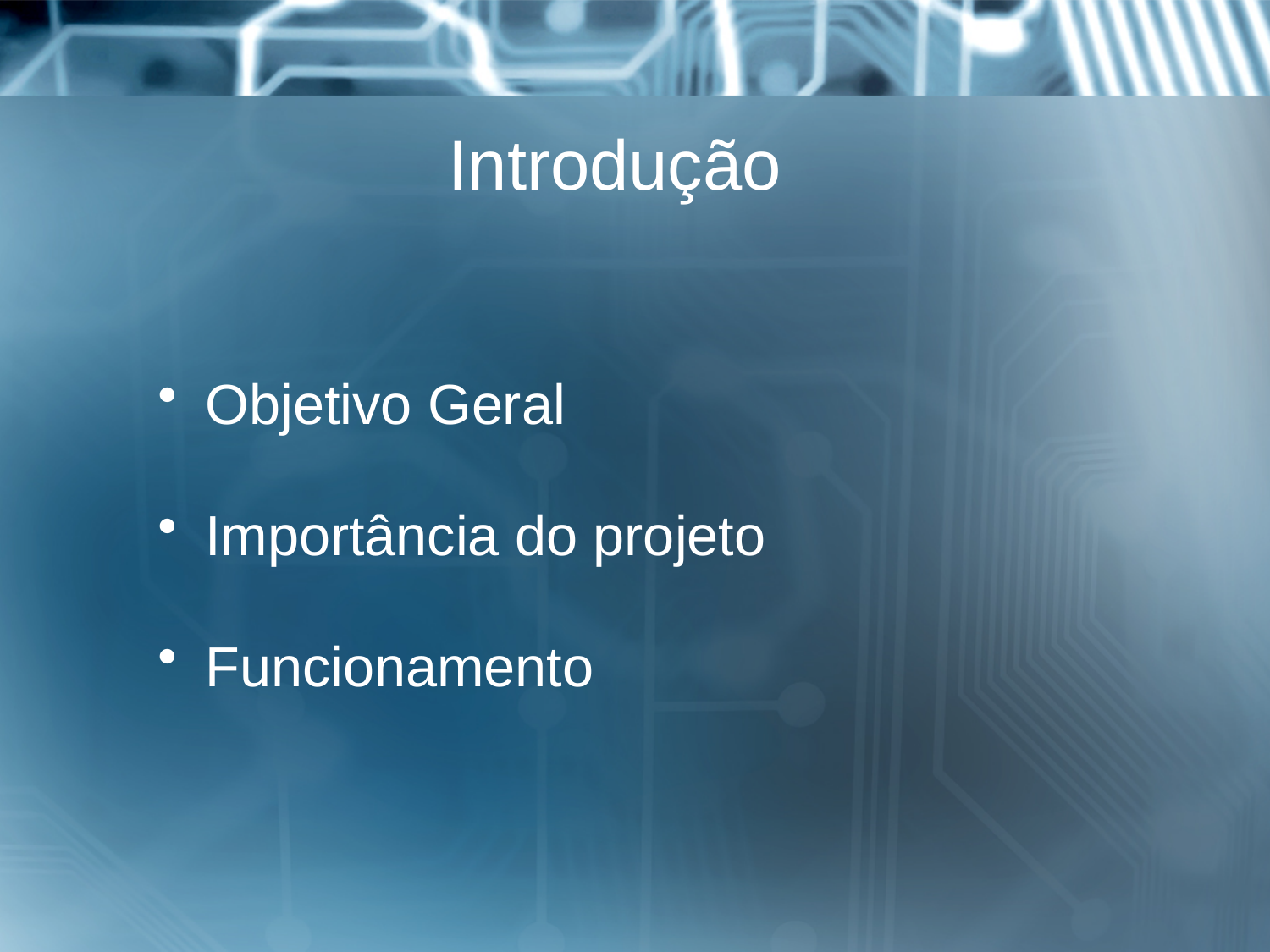

# Introdução

Objetivo Geral

Importância do projeto

Funcionamento